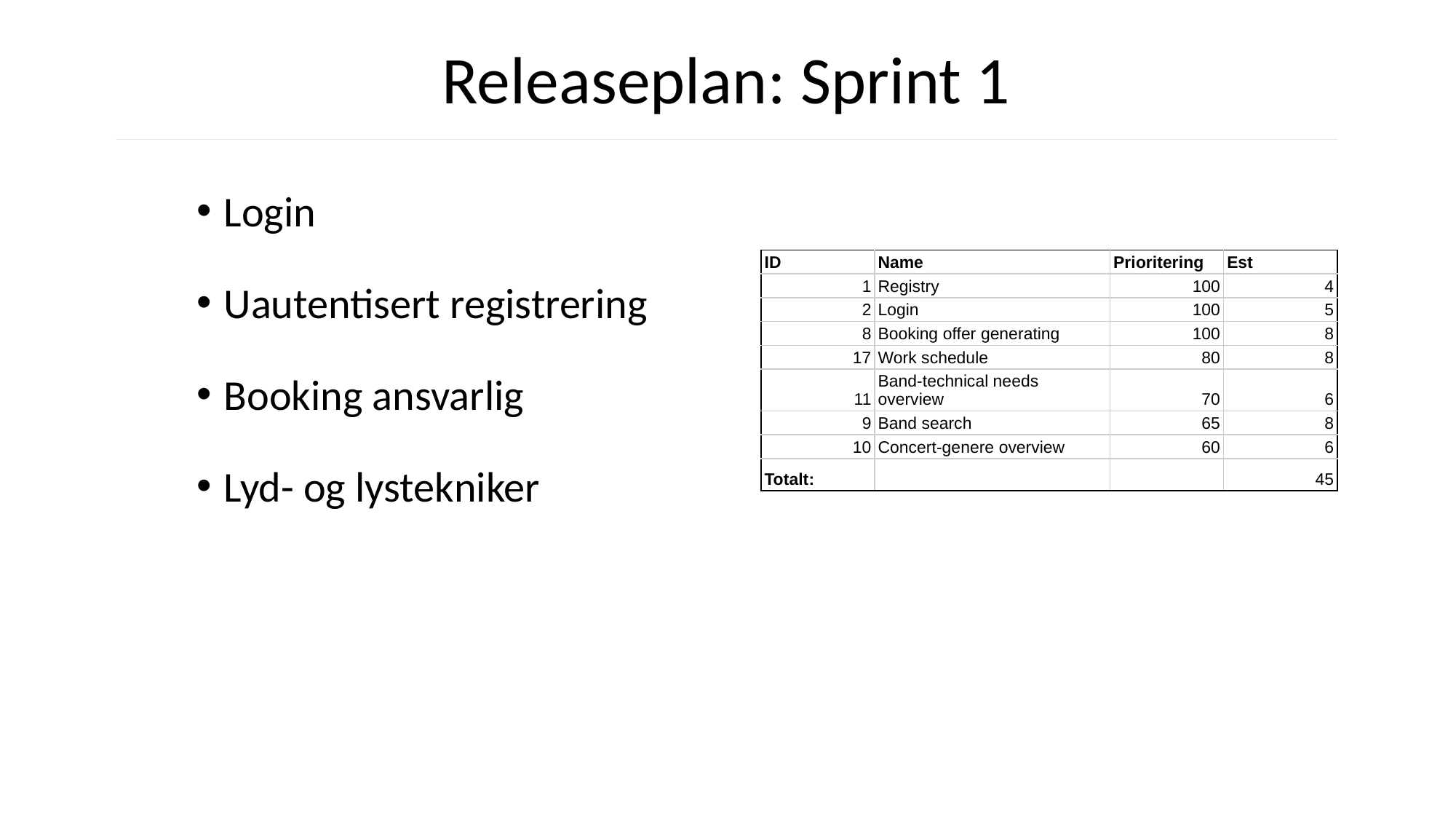

# Releaseplan: Sprint 1
Login
Uautentisert registrering
Booking ansvarlig
Lyd- og lystekniker
| ID | Name | Prioritering | Est |
| --- | --- | --- | --- |
| 1 | Registry | 100 | 4 |
| 2 | Login | 100 | 5 |
| 8 | Booking offer generating | 100 | 8 |
| 17 | Work schedule | 80 | 8 |
| 11 | Band-technical needs overview | 70 | 6 |
| 9 | Band search | 65 | 8 |
| 10 | Concert-genere overview | 60 | 6 |
| Totalt: |  |  | 45 |